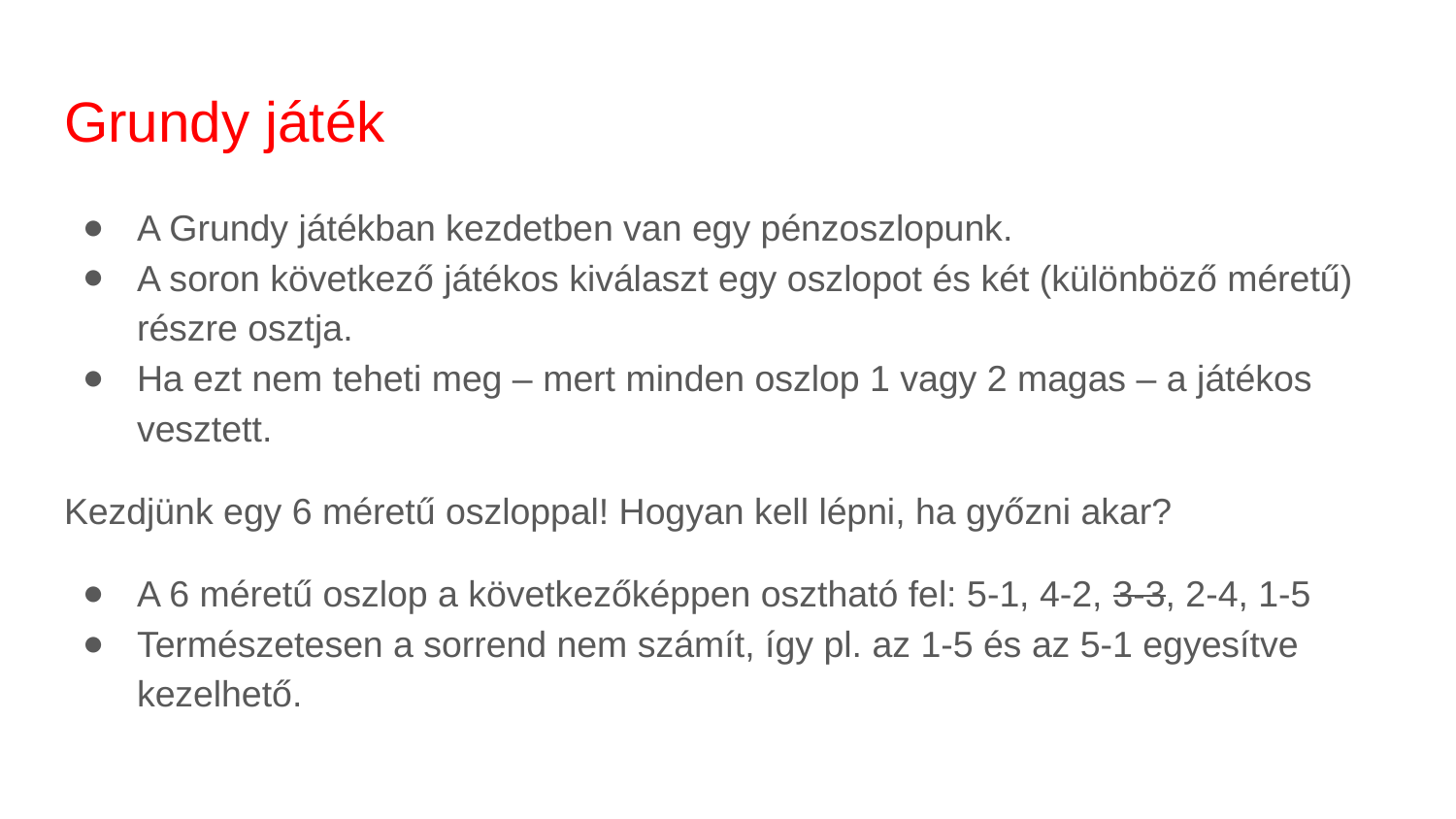

# Grundy játék
A Grundy játékban kezdetben van egy pénzoszlopunk.
A soron következő játékos kiválaszt egy oszlopot és két (különböző méretű) részre osztja.
Ha ezt nem teheti meg – mert minden oszlop 1 vagy 2 magas – a játékos vesztett.
Kezdjünk egy 6 méretű oszloppal! Hogyan kell lépni, ha győzni akar?
A 6 méretű oszlop a következőképpen osztható fel: 5-1, 4-2, 3-3, 2-4, 1-5
Természetesen a sorrend nem számít, így pl. az 1-5 és az 5-1 egyesítve kezelhető.